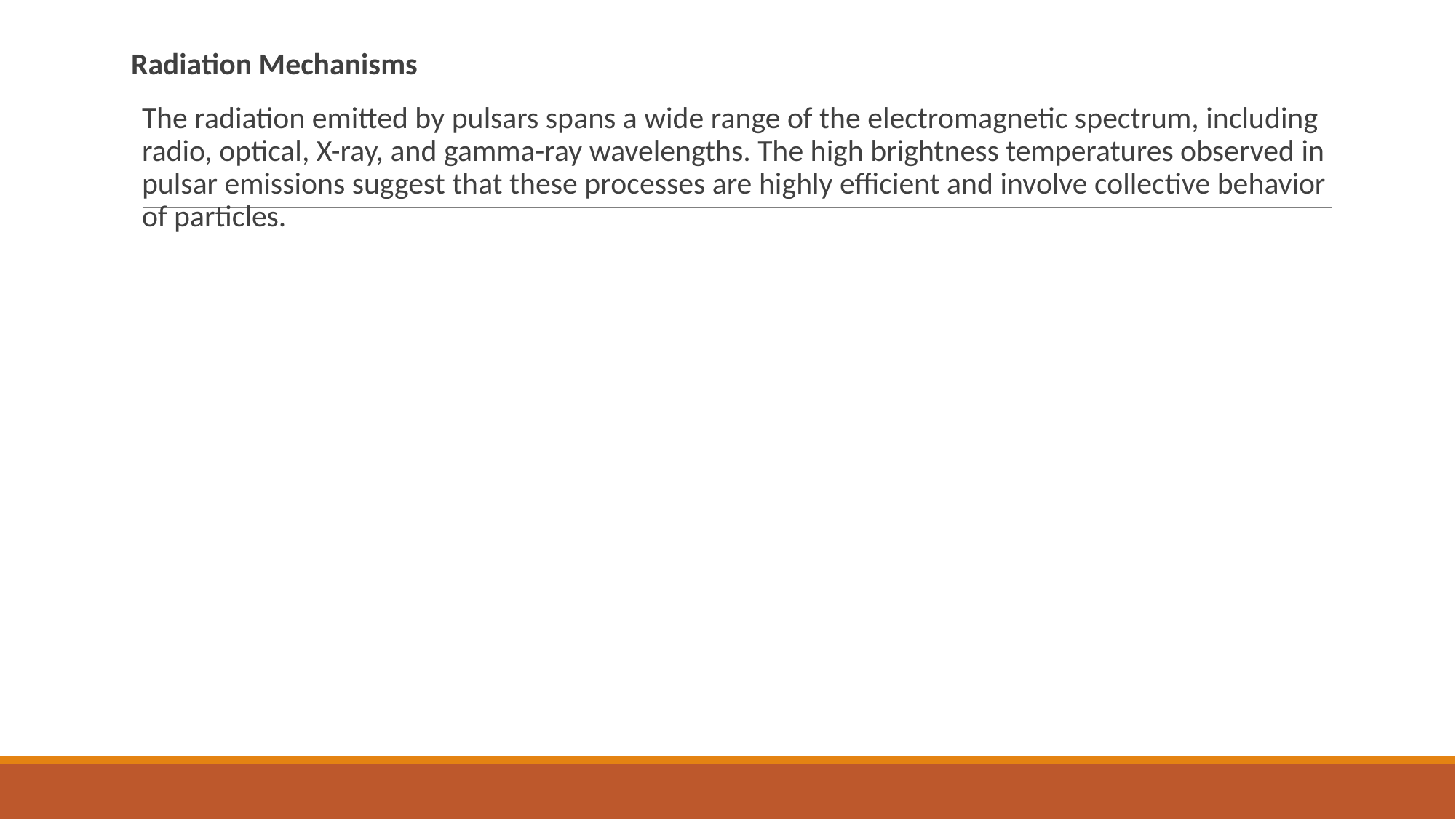

Radiation Mechanisms
The radiation emitted by pulsars spans a wide range of the electromagnetic spectrum, including radio, optical, X-ray, and gamma-ray wavelengths. The high brightness temperatures observed in pulsar emissions suggest that these processes are highly efficient and involve collective behavior of particles.